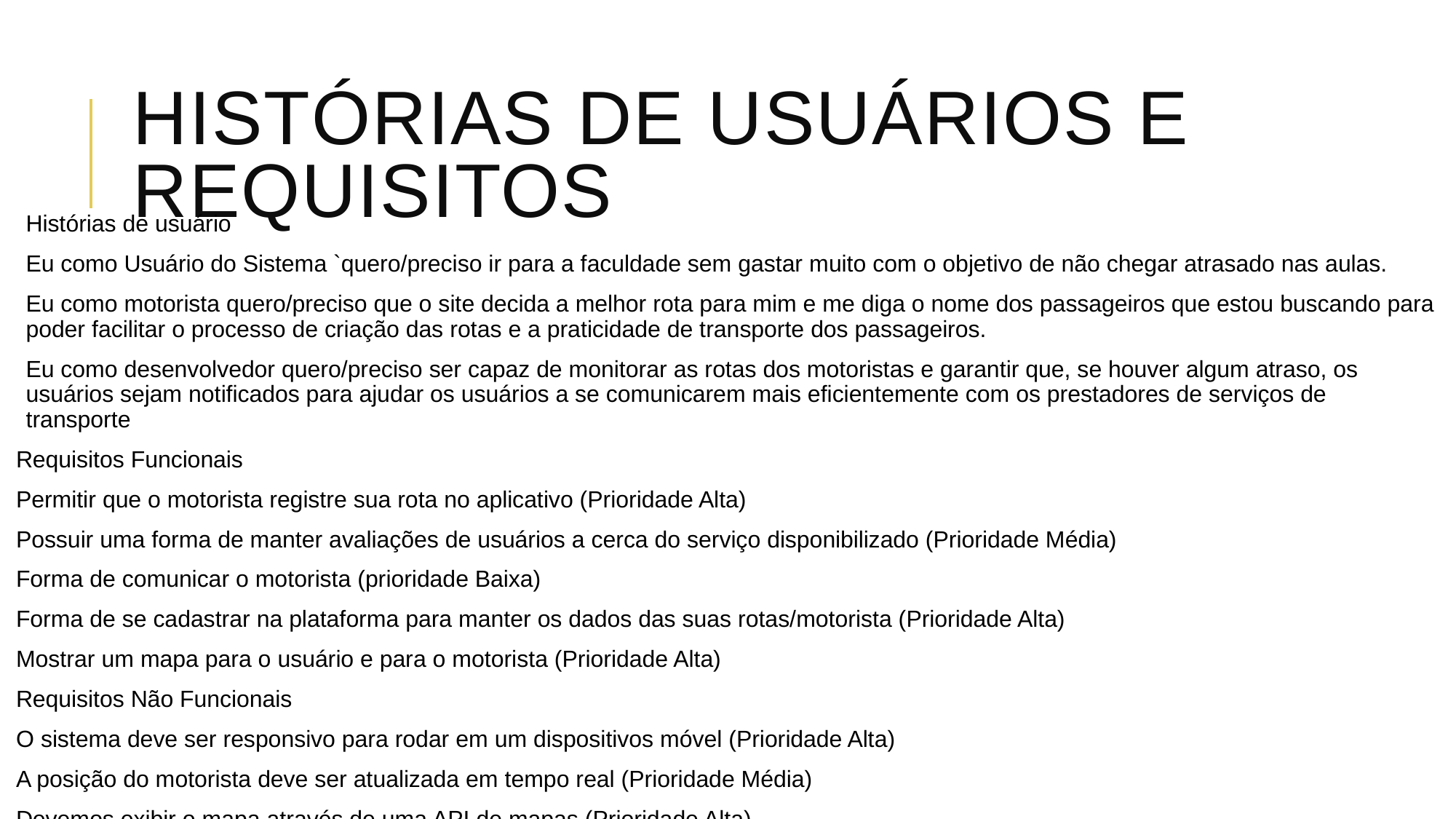

# Histórias de usuários e requisitos
Histórias de usuário
Eu como Usuário do Sistema `quero/preciso ir para a faculdade sem gastar muito com o objetivo de não chegar atrasado nas aulas.
Eu como motorista quero/preciso que o site decida a melhor rota para mim e me diga o nome dos passageiros que estou buscando para poder facilitar o processo de criação das rotas e a praticidade de transporte dos passageiros.
Eu como desenvolvedor quero/preciso ser capaz de monitorar as rotas dos motoristas e garantir que, se houver algum atraso, os usuários sejam notificados para ajudar os usuários a se comunicarem mais eficientemente com os prestadores de serviços de transporte
Requisitos Funcionais
Permitir que o motorista registre sua rota no aplicativo (Prioridade Alta)
Possuir uma forma de manter avaliações de usuários a cerca do serviço disponibilizado (Prioridade Média)
Forma de comunicar o motorista (prioridade Baixa)
Forma de se cadastrar na plataforma para manter os dados das suas rotas/motorista (Prioridade Alta)
Mostrar um mapa para o usuário e para o motorista (Prioridade Alta)
Requisitos Não Funcionais
O sistema deve ser responsivo para rodar em um dispositivos móvel (Prioridade Alta)
A posição do motorista deve ser atualizada em tempo real (Prioridade Média)
Devemos exibir o mapa através de uma API de mapas (Prioridade Alta)
O sistema deve processar a rota mais eficiente para o motorista (Prioridade Alta)